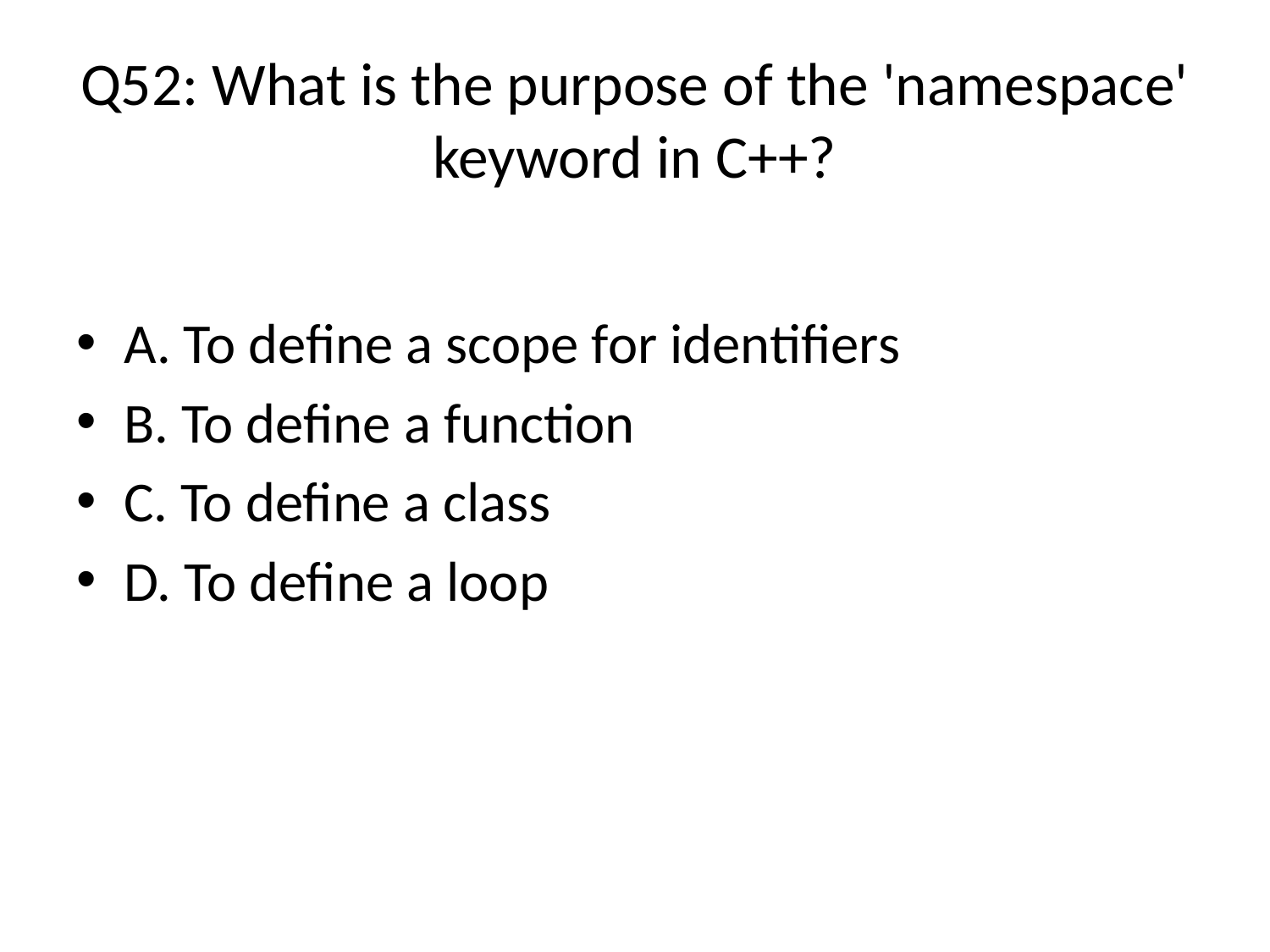

# Q52: What is the purpose of the 'namespace' keyword in C++?

A. To define a scope for identifiers (Answer)
B. To define a function
C. To define a class
D. To define a loop